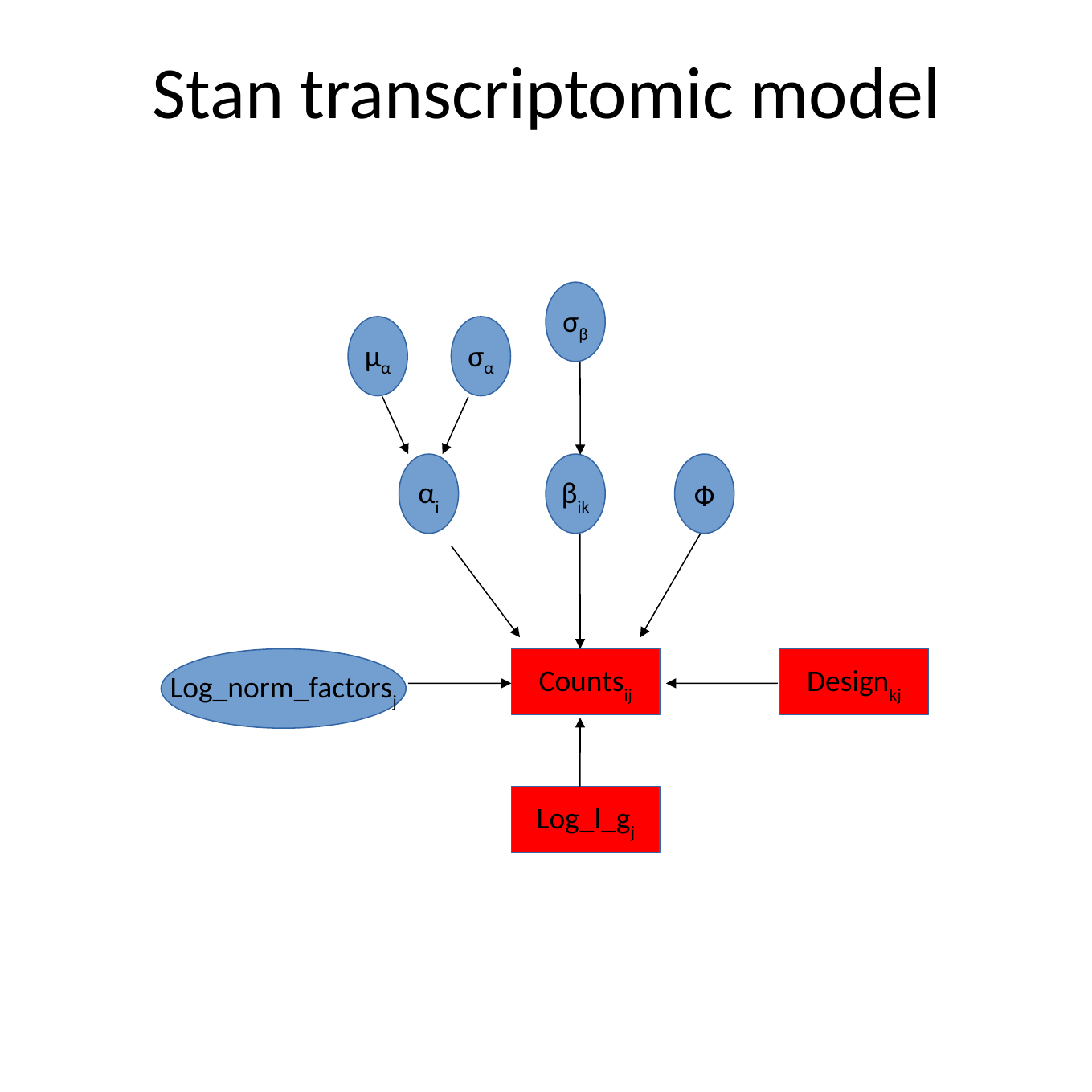

# Stan transcriptomic model

σβ
μα
σα

αi
βik
Ф

Log_norm_factorsj
Countsij
Designkj

Log_l_gj